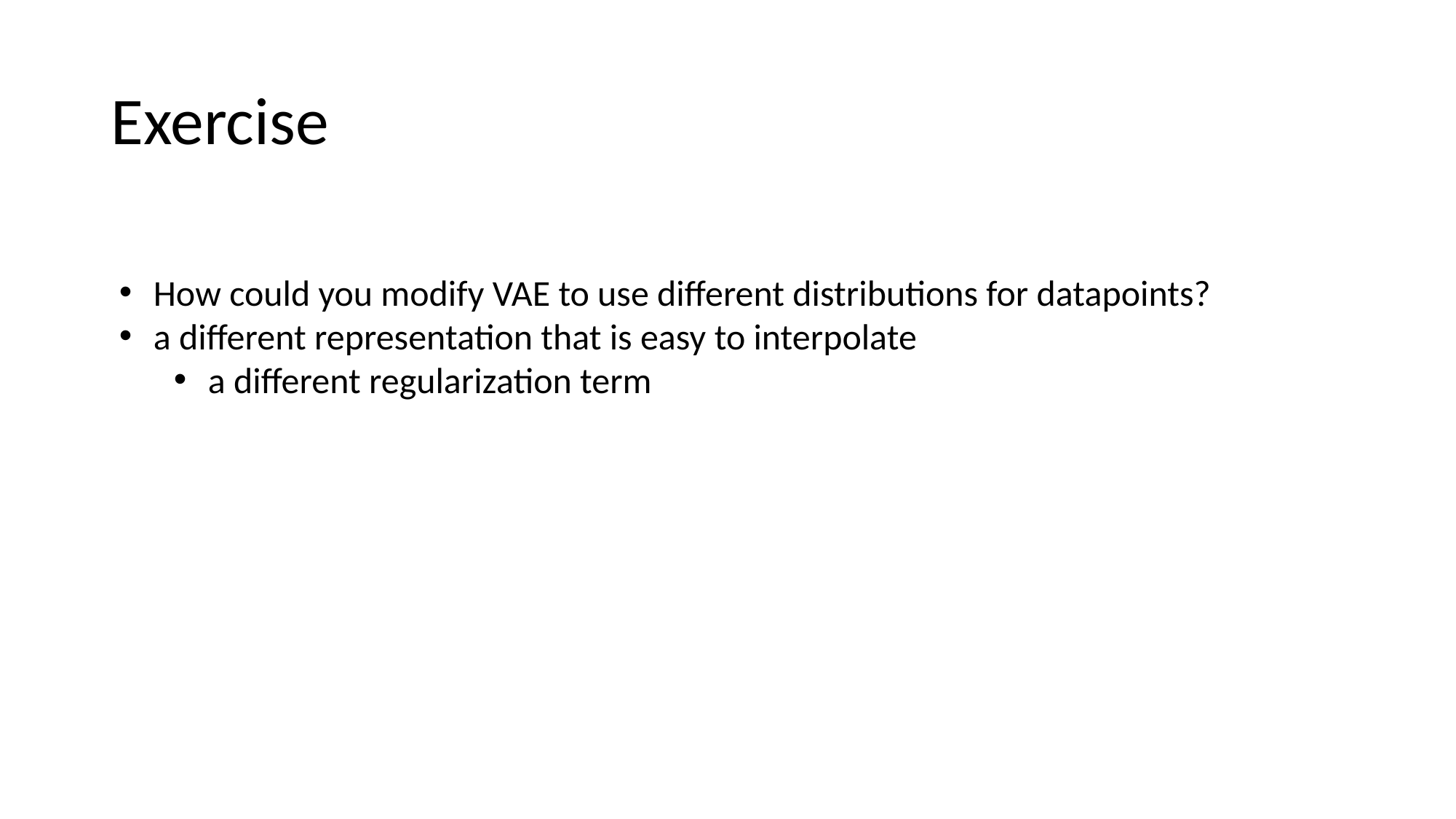

# Exercise
How could you modify VAE to use different distributions for datapoints?
a different representation that is easy to interpolate
a different regularization term